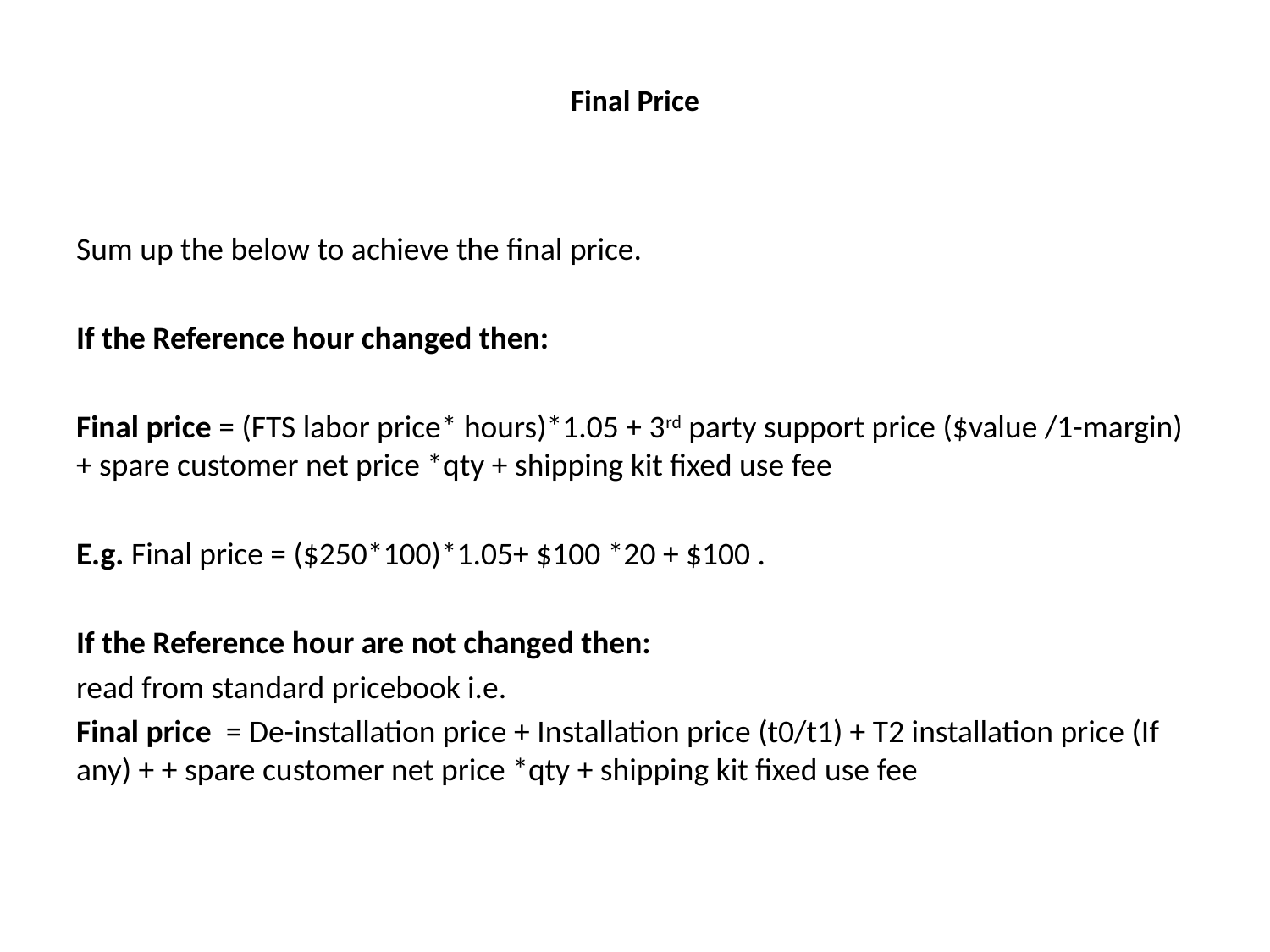

# Final Price
Sum up the below to achieve the final price.

If the Reference hour changed then:

Final price = (FTS labor price* hours)*1.05 + 3rd party support price ($value /1-margin) + spare customer net price *qty + shipping kit fixed use fee

E.g. Final price = ($250*100)*1.05+ $100 *20 + $100 .

If the Reference hour are not changed then:
read from standard pricebook i.e.
Final price  = De-installation price + Installation price (t0/t1) + T2 installation price (If any) + + spare customer net price *qty + shipping kit fixed use fee